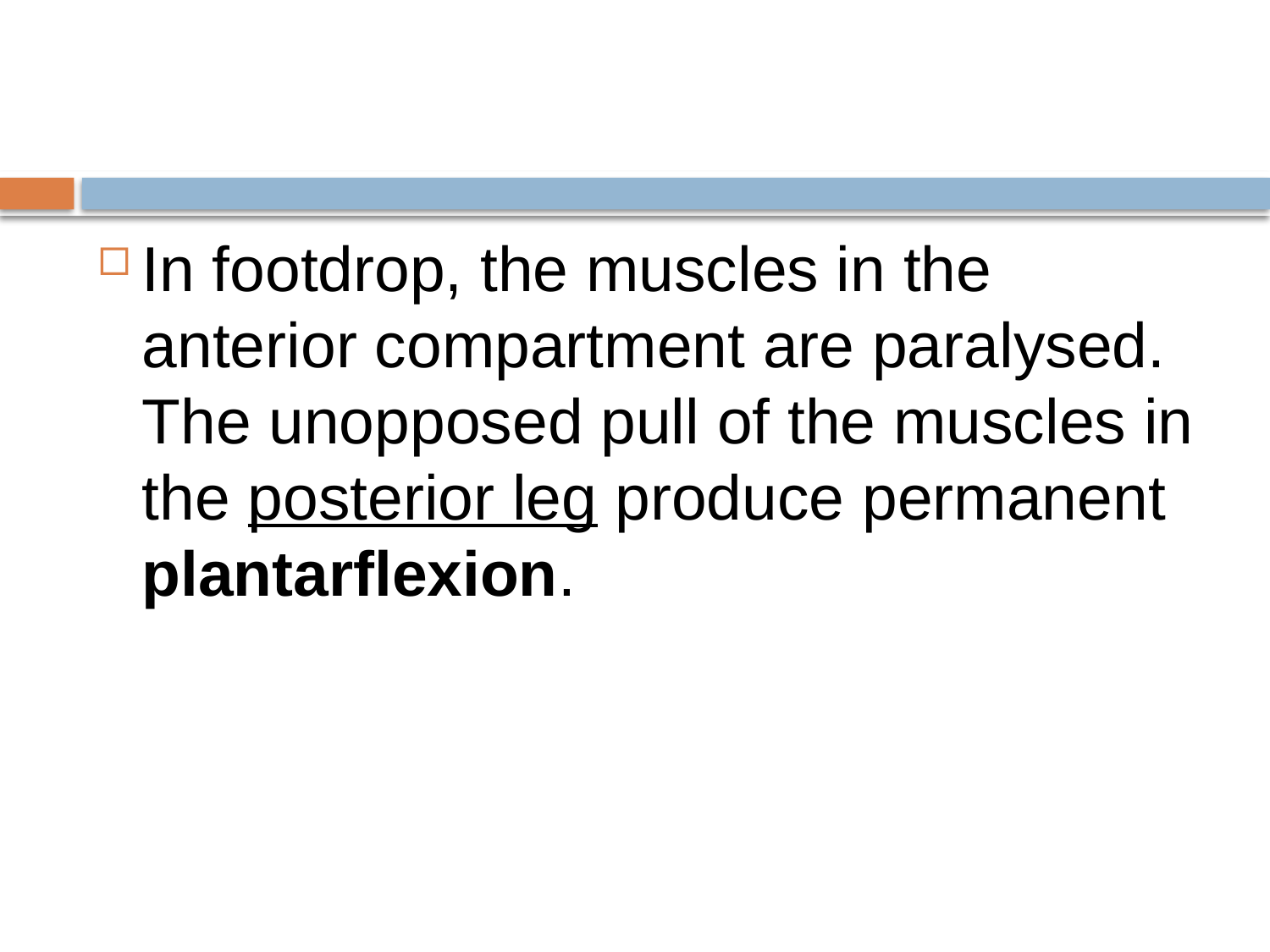

#
In footdrop, the muscles in the anterior compartment are paralysed. The unopposed pull of the muscles in the posterior leg produce permanent plantarflexion.